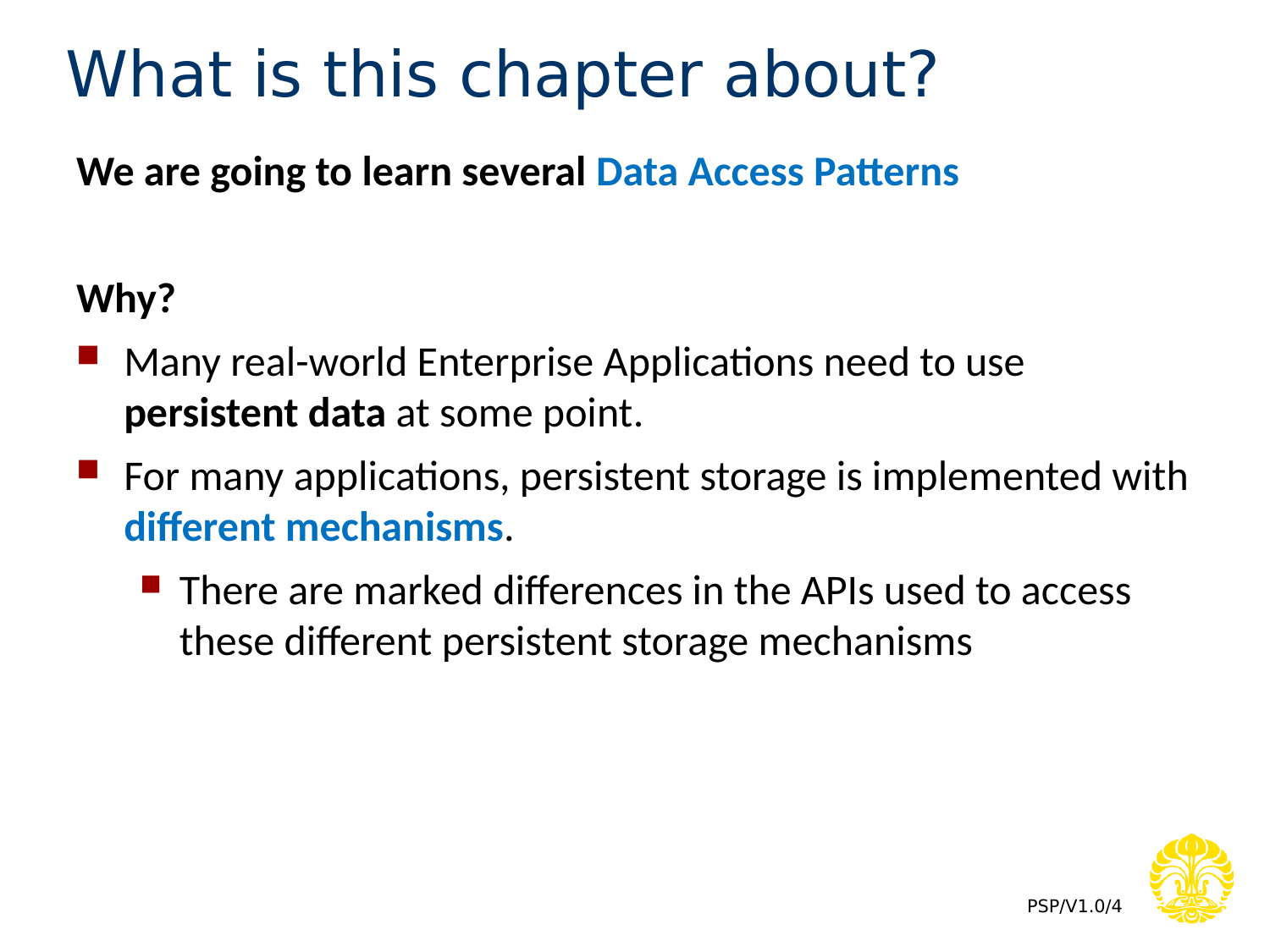

# What is this chapter about?
We are going to learn several Data Access Patterns

Why?
Many real-world Enterprise Applications need to use persistent data at some point.
For many applications, persistent storage is implemented with different mechanisms.
There are marked differences in the APIs used to access these different persistent storage mechanisms